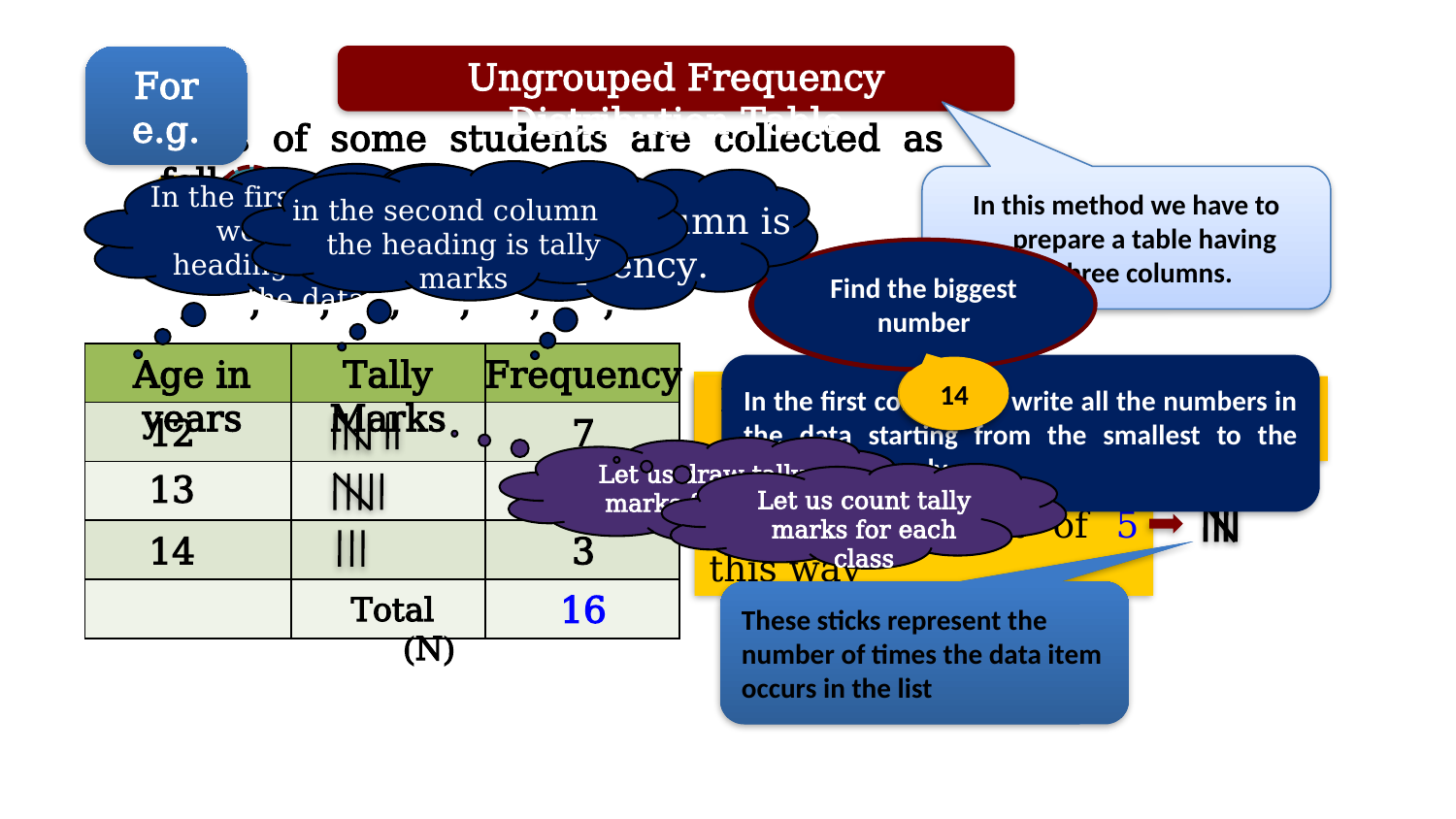

For e.g.
Ungrouped Frequency Distribution Table
	Ages of some students are collected as follows :

in the second column the heading is tally marks

In the first column, we write the heading regarding the data
13,
12,
13,
12,
13,
12,
14,
12,
14,
In this method we have to prepare a table having three columns.

third column is frequency.

12,
13,
12,
13,
12,
14,
13,

Find the biggest number
Find the smallest number
|  |  |  |
| --- | --- | --- |
|  |  |  |
|  |  |  |
|  |  |  |
|  |  |  |
Age in years
Tally Marks
Frequency
In the first column we write all the numbers in the data starting from the smallest to the biggest once only.
14
12
In the tally marks column we put sticks like this

Frequency is number of tally marks we put
12
7

	Let us draw tally marks for given data
13
6

	Let us count tally marks for each class
We make a set of 5 this way

14
3
16
Total (N)
These sticks represent the number of times the data item occurs in the list